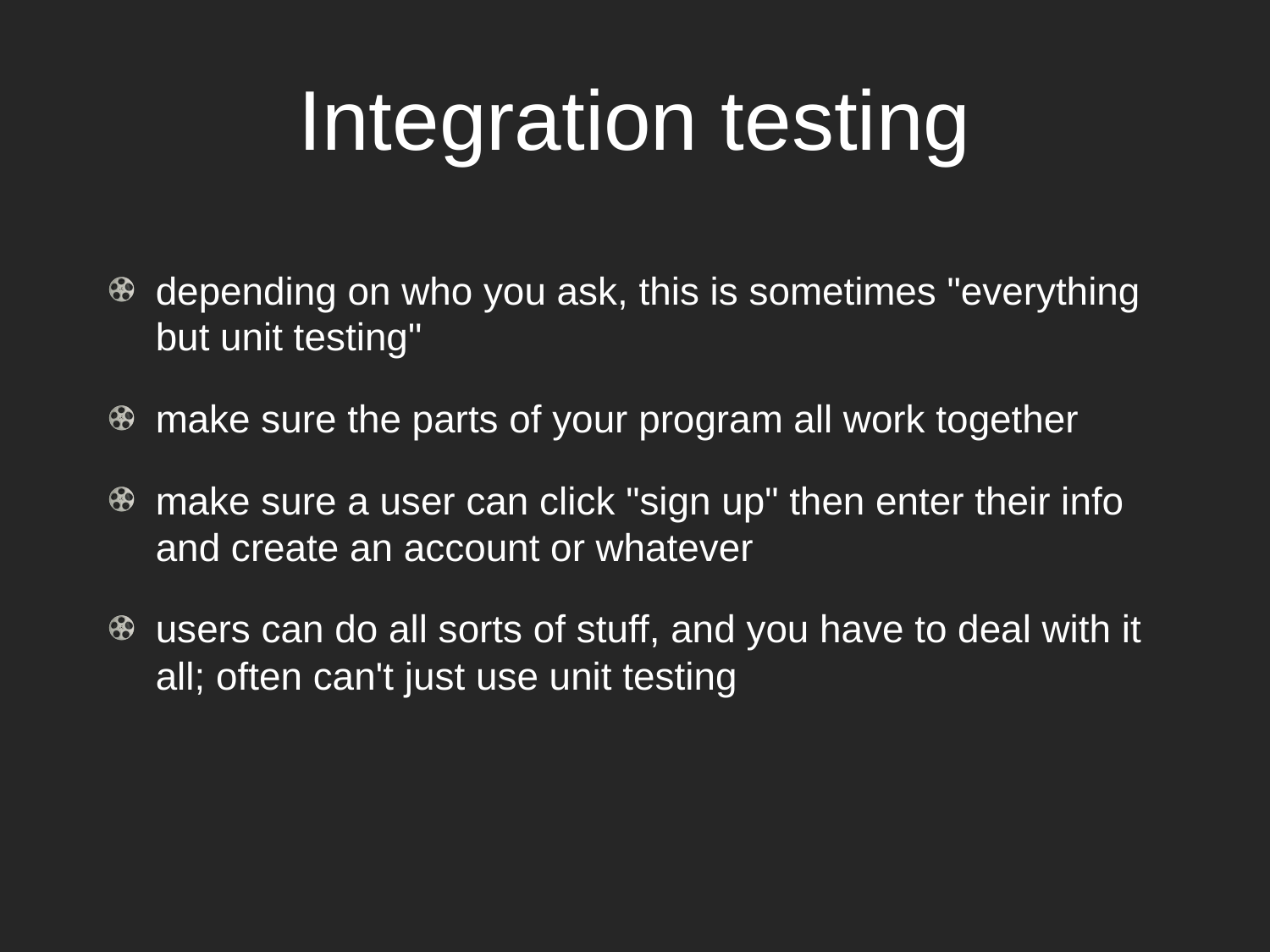

# Integration testing
depending on who you ask, this is sometimes "everything but unit testing"
make sure the parts of your program all work together
make sure a user can click "sign up" then enter their info and create an account or whatever
users can do all sorts of stuff, and you have to deal with it all; often can't just use unit testing